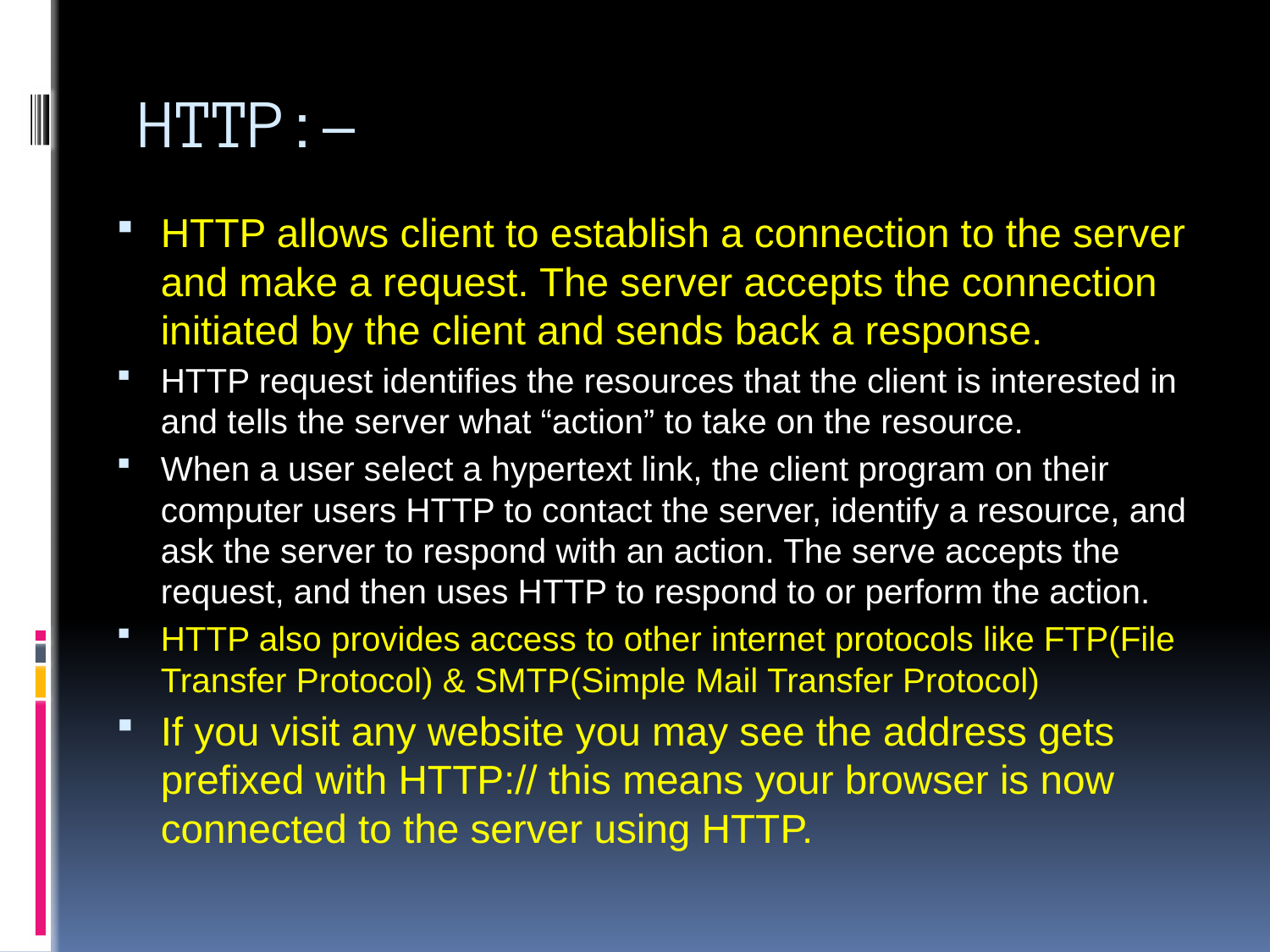

# HTTP:-
HTTP allows client to establish a connection to the server and make a request. The server accepts the connection initiated by the client and sends back a response.
HTTP request identifies the resources that the client is interested in and tells the server what “action” to take on the resource.
When a user select a hypertext link, the client program on their computer users HTTP to contact the server, identify a resource, and ask the server to respond with an action. The serve accepts the request, and then uses HTTP to respond to or perform the action.
HTTP also provides access to other internet protocols like FTP(File Transfer Protocol) & SMTP(Simple Mail Transfer Protocol)
If you visit any website you may see the address gets prefixed with HTTP:// this means your browser is now connected to the server using HTTP.